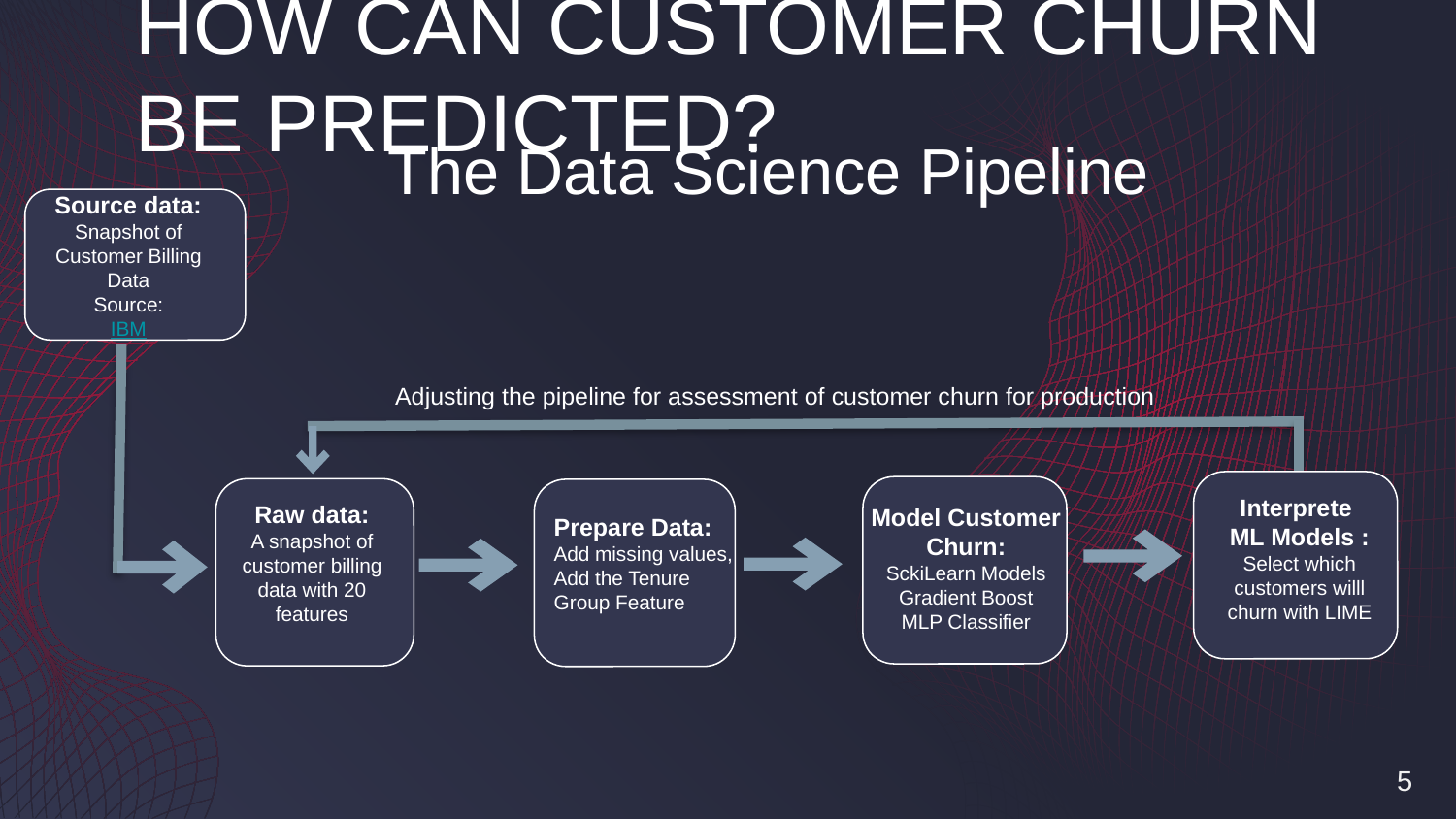

HOW CAN CUSTOMER CHURN BE PREDICTED?
The Data Science Pipeline

Source data:
Snapshot of Customer Billing Data
Source:
IBM
Adjusting the pipeline for assessment of customer churn for production

Model Customer Churn:
SckiLearn Models
Gradient Boost
MLP Classifier

Raw data:
A snapshot of customer billing data with 20 features

Prepare Data:
Add missing values,
Add the Tenure Group Feature

Interprete
ML Models :
Select which customers willl churn with LIME

5